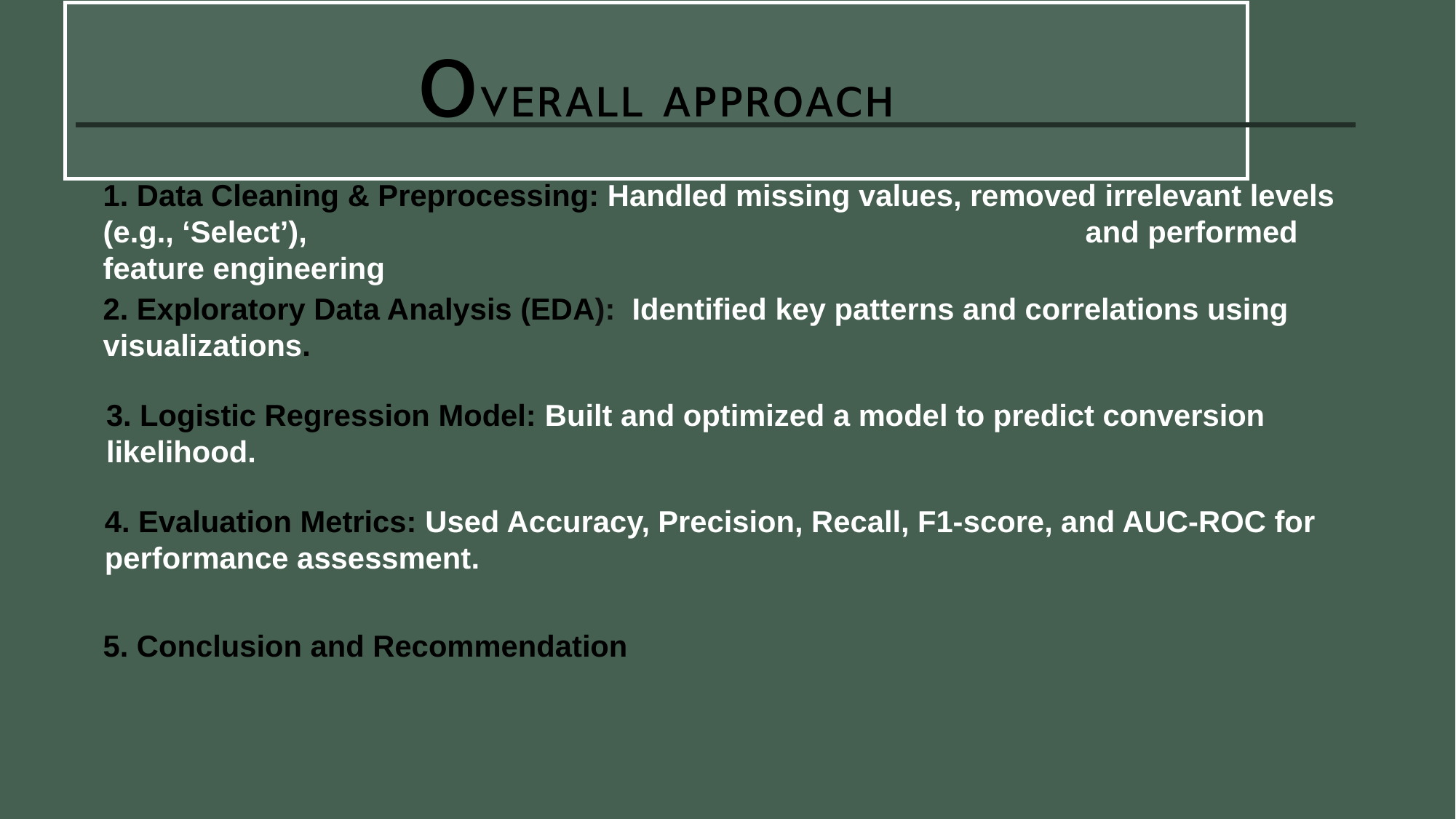

# OVERALL APPROACH
1. Data Cleaning & Preprocessing: Handled missing values, removed irrelevant levels (e.g., ‘Select’), 								and performed feature engineering
2. Exploratory Data Analysis (EDA):  Identified key patterns and correlations using visualizations.
3. Logistic Regression Model: Built and optimized a model to predict conversion likelihood.
4. Evaluation Metrics: Used Accuracy, Precision, Recall, F1-score, and AUC-ROC for performance assessment.
5. Conclusion and Recommendation